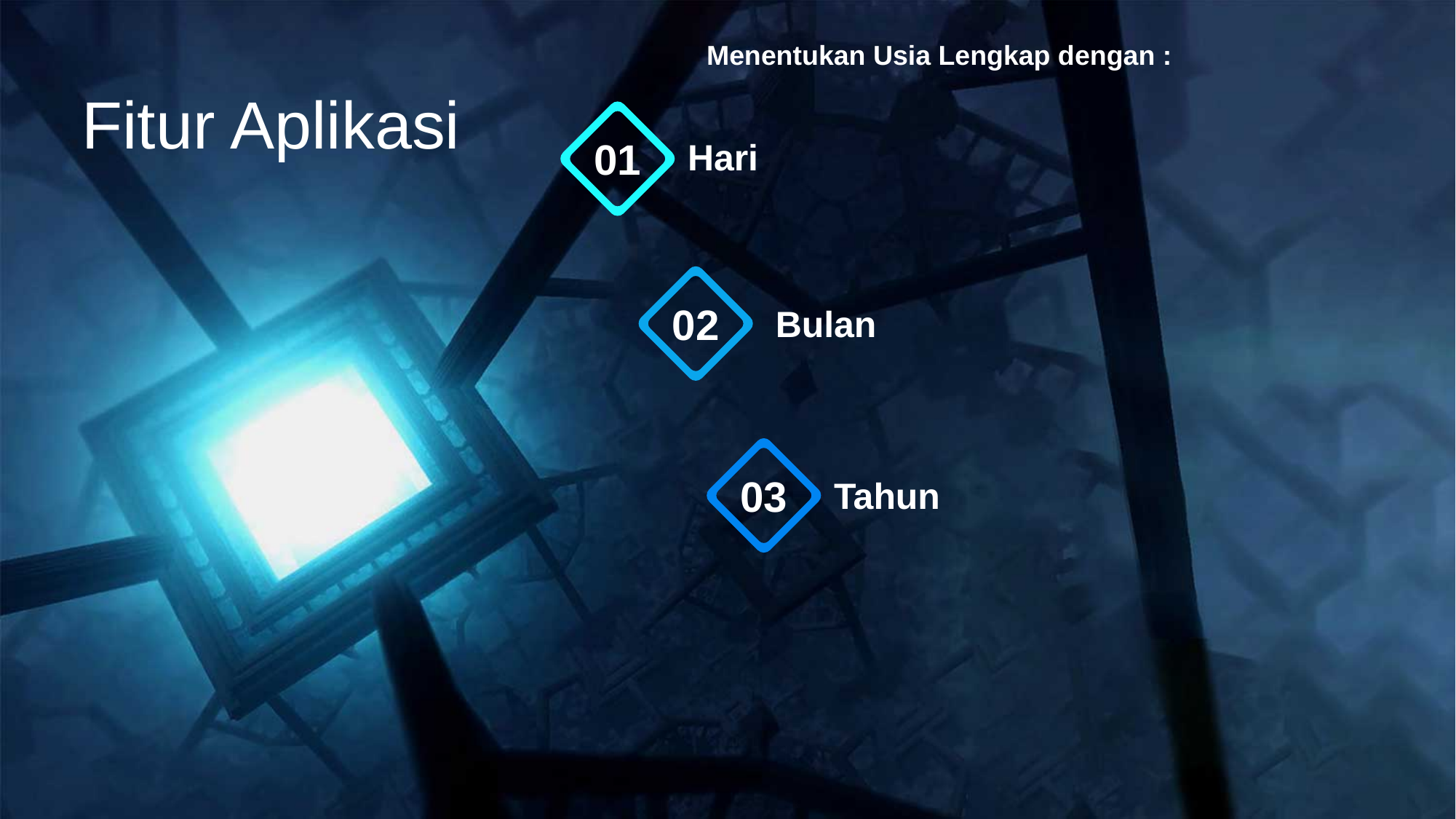

Menentukan Usia Lengkap dengan :

01
Fitur Aplikasi
Hari

02
Bulan

03
Tahun